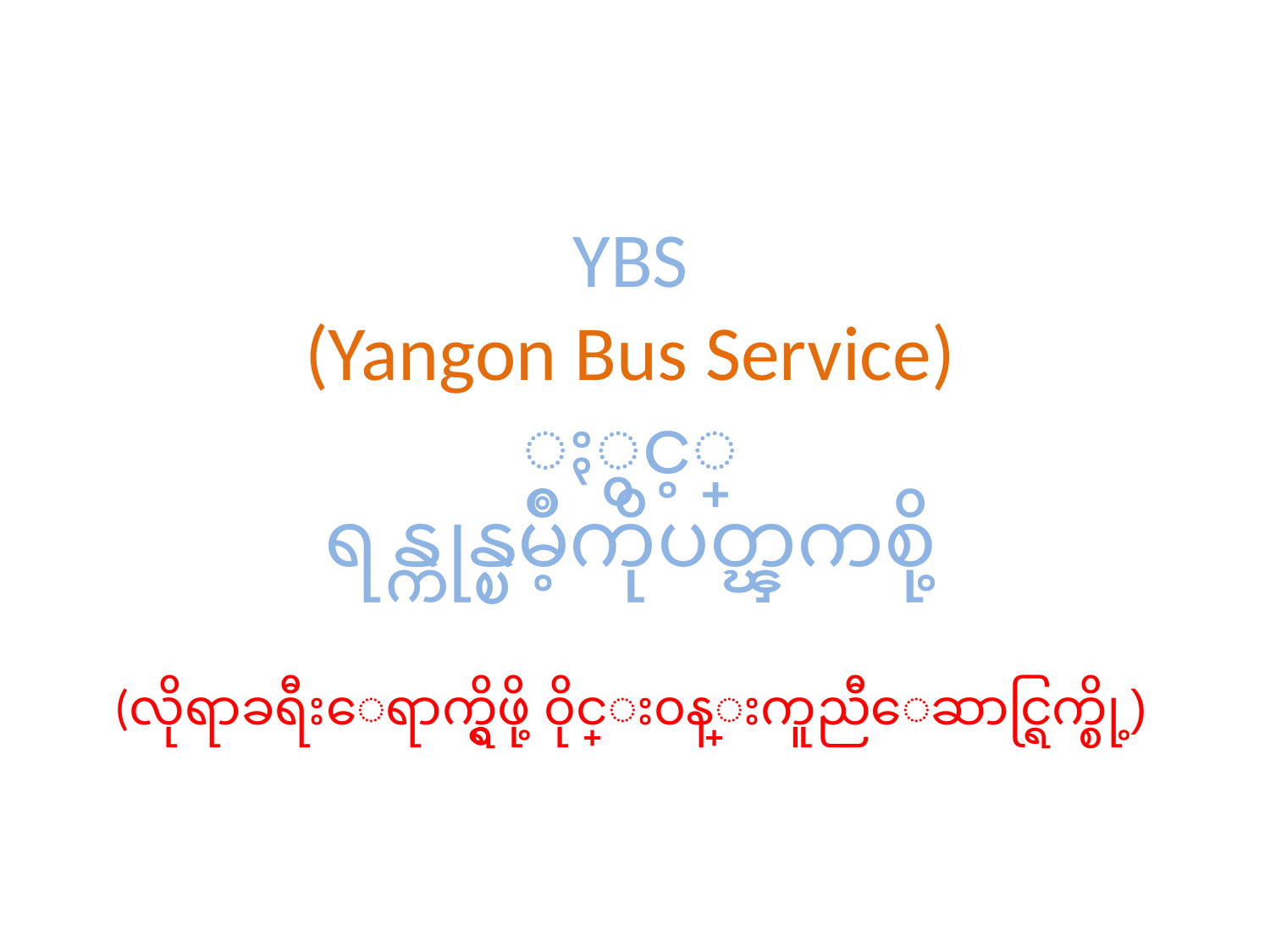

# YBS (Yangon Bus Service) ႏွင့္ ရန္ကုန္ၿမိဳ့ကိုပတ္ၾကစို့ (လိုရာခရီးေရာက္ရွိဖို့ ၀ိုင္း၀န္းကူညီေဆာင္ရြက္စို့)